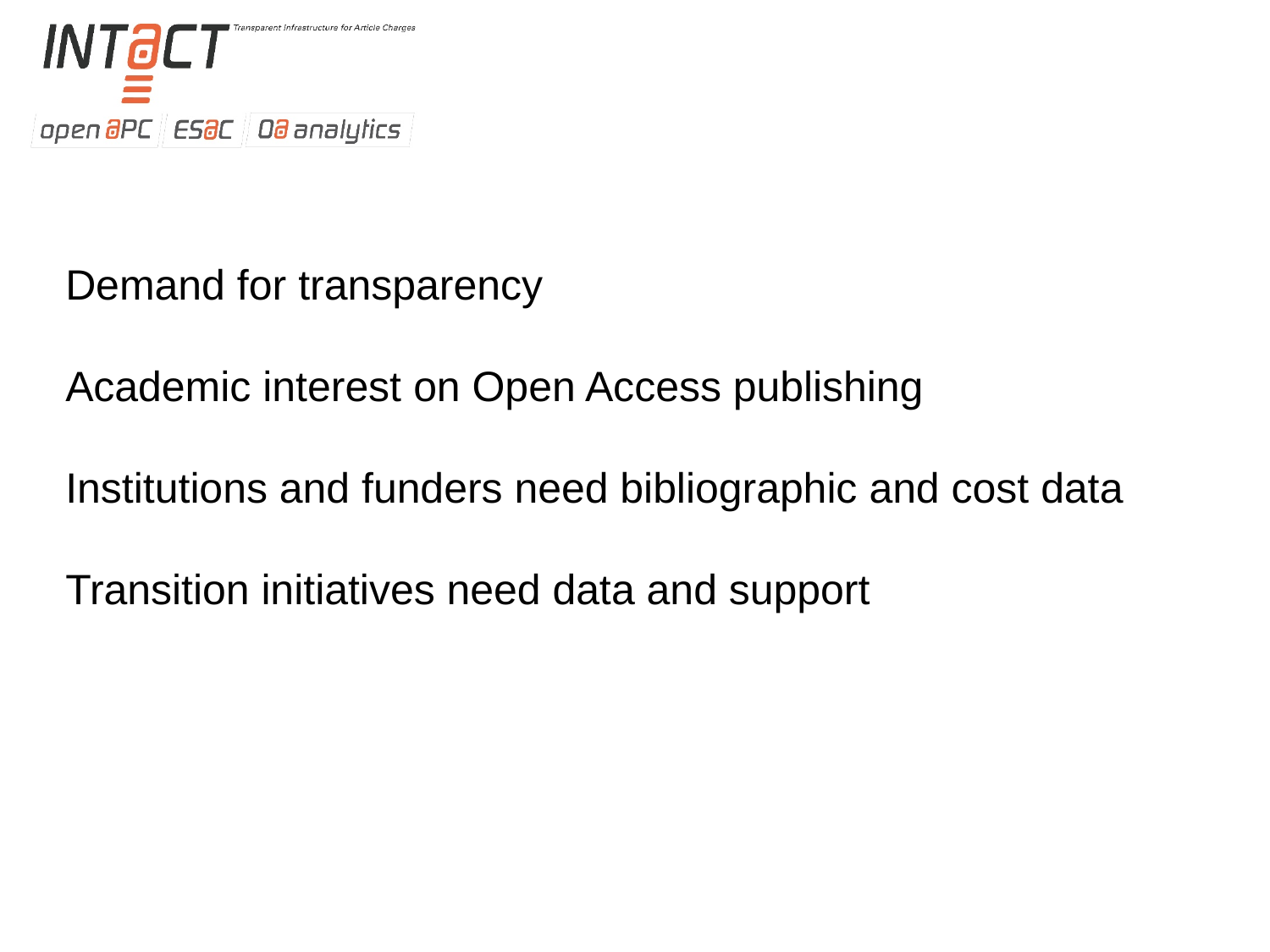

Demand for transparency

Academic interest on Open Access publishing

Institutions and funders need bibliographic and cost data

Transition initiatives need data and support